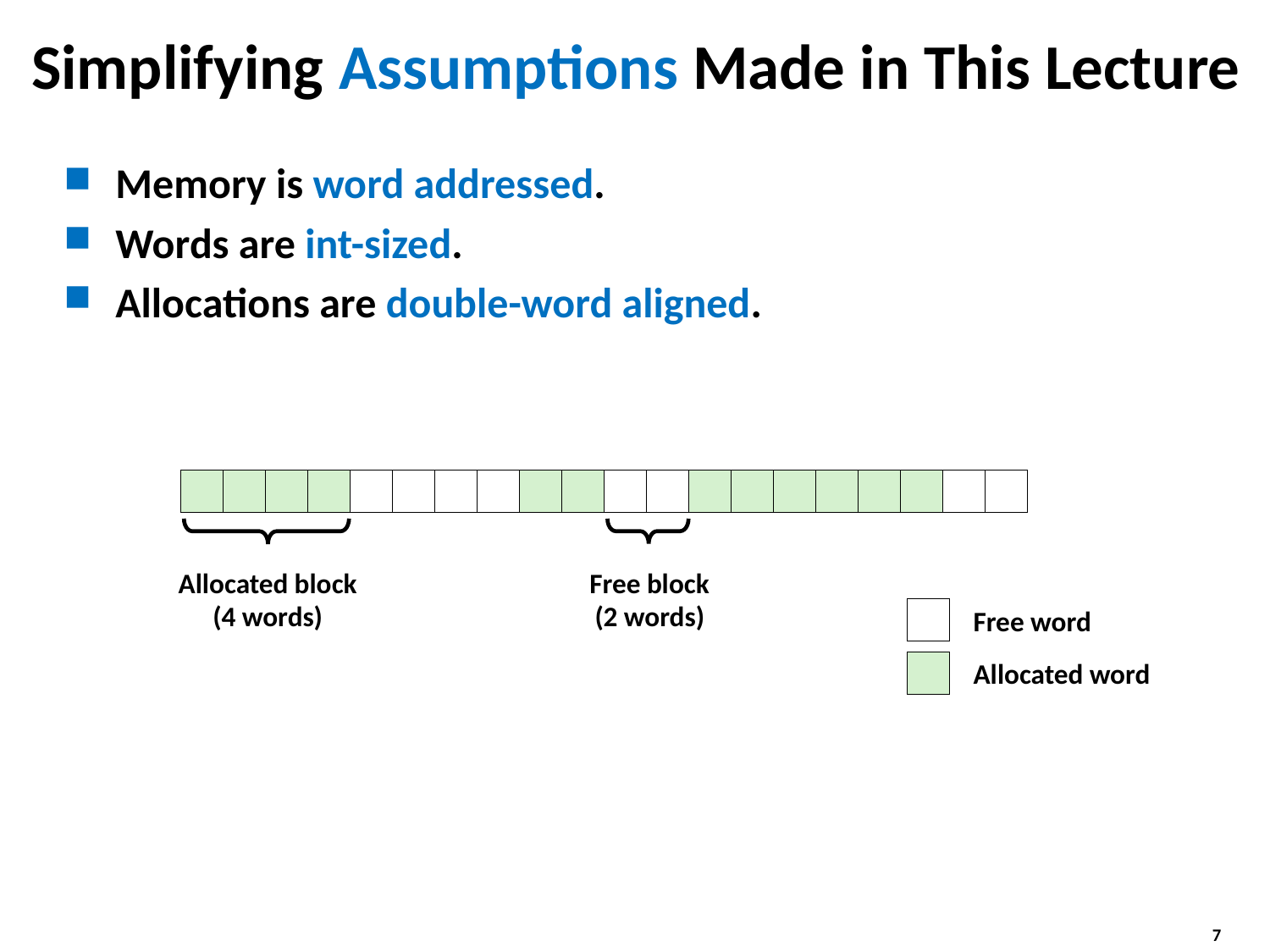

# Simplifying Assumptions Made in This Lecture
Memory is word addressed.
Words are int-sized.
Allocations are double-word aligned.

Allocated block
(4 words)
Free block
(2 words)

Free word

Allocated word